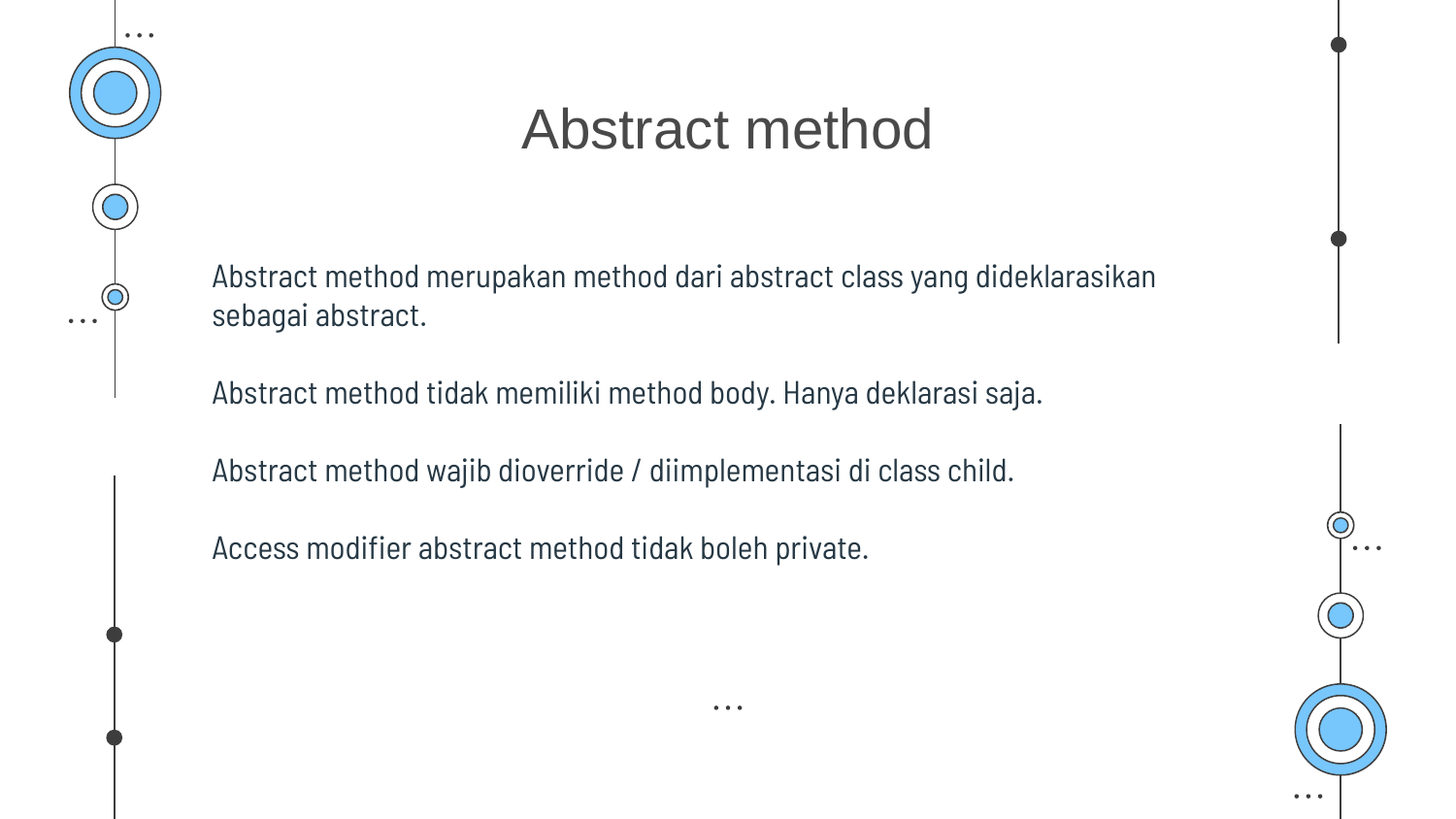

# Abstract method
Abstract method merupakan method dari abstract class yang dideklarasikan sebagai abstract.

Abstract method tidak memiliki method body. Hanya deklarasi saja.

Abstract method wajib dioverride / diimplementasi di class child.

Access modifier abstract method tidak boleh private.